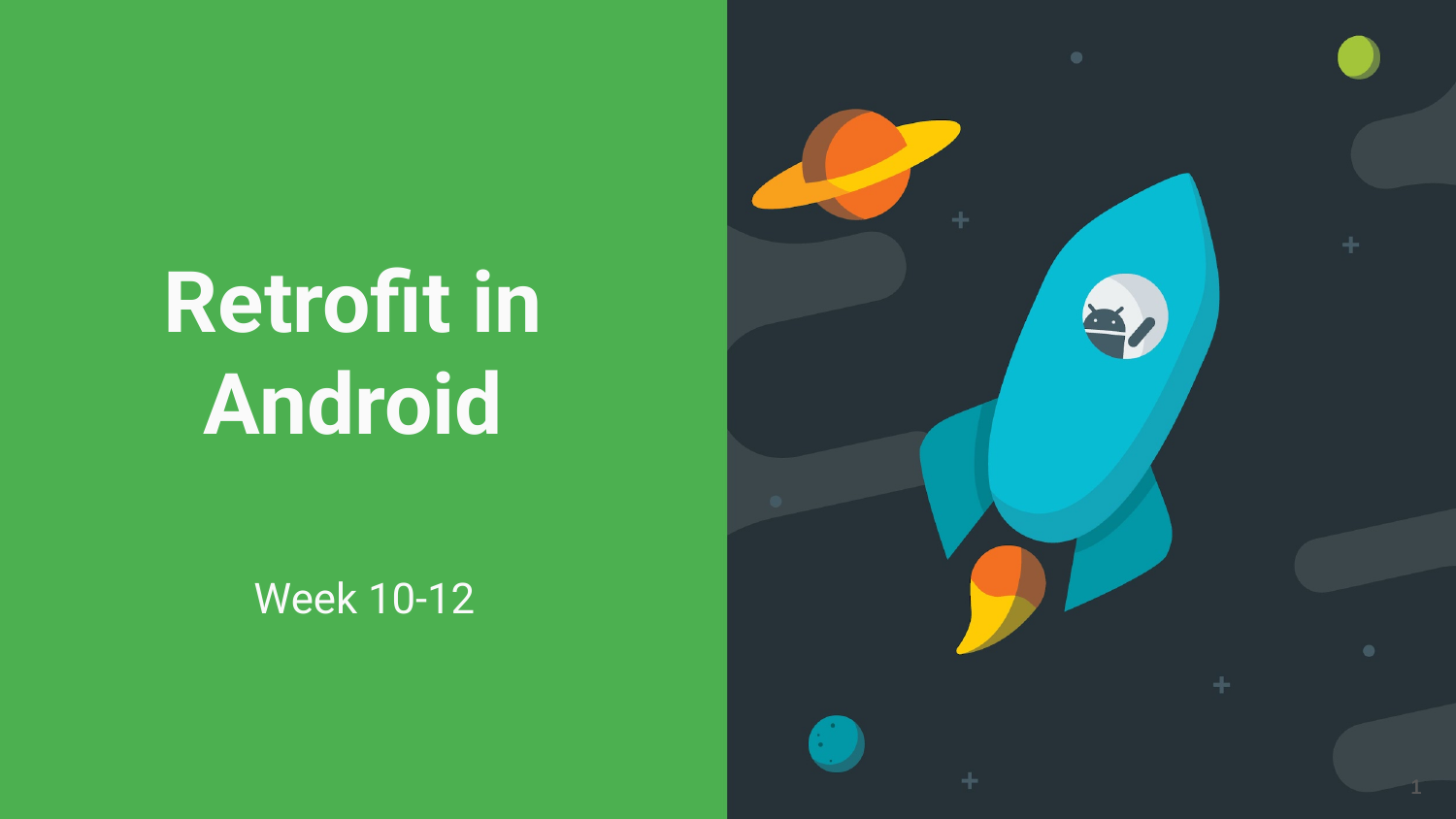

# Retrofit in Android
Week 10-12
1
1
1